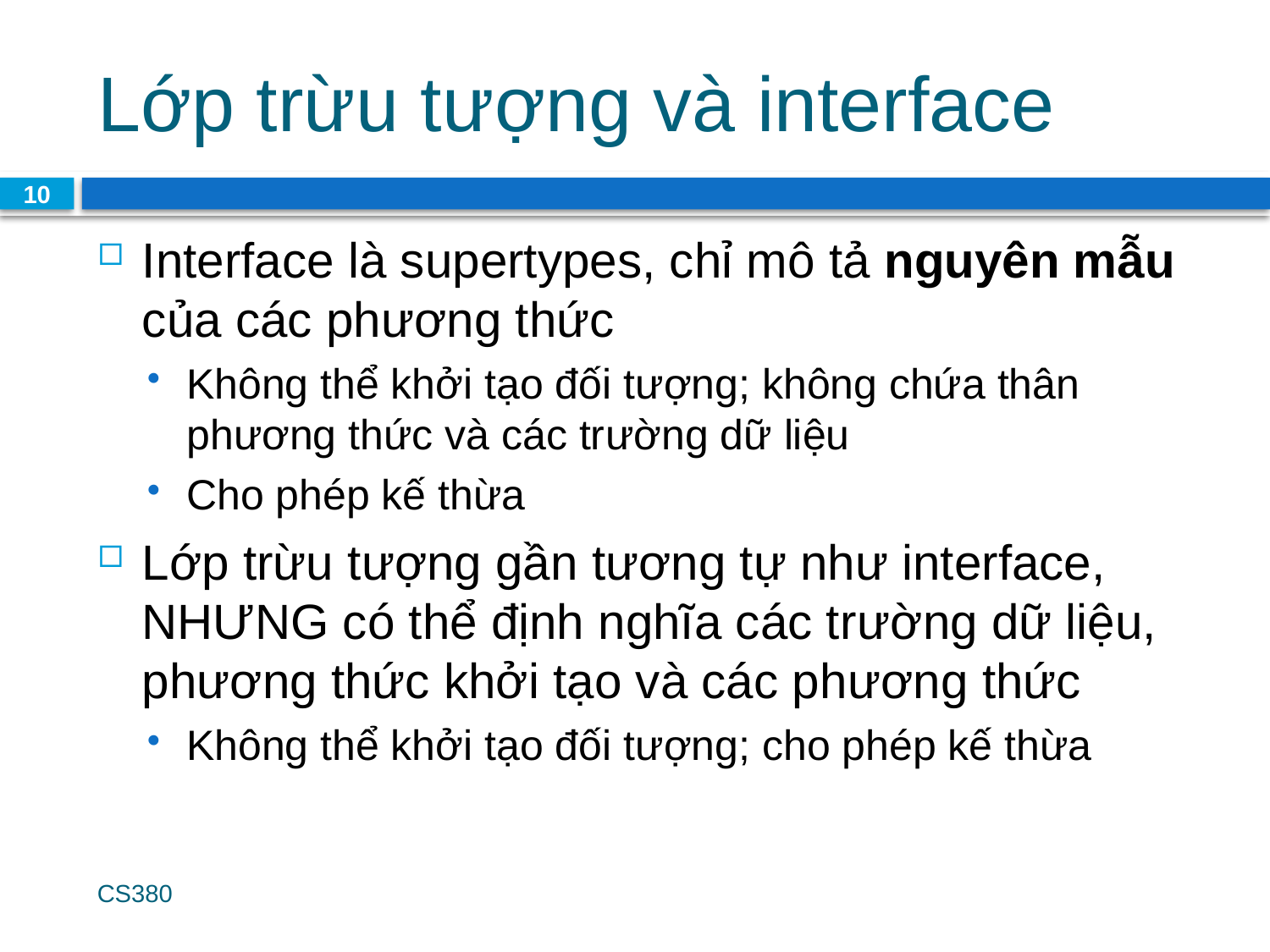

# Lớp trừu tượng và interface
10
Interface là supertypes, chỉ mô tả nguyên mẫu của các phương thức
Không thể khởi tạo đối tượng; không chứa thân phương thức và các trường dữ liệu
Cho phép kế thừa
Lớp trừu tượng gần tương tự như interface, NHƯNG có thể định nghĩa các trường dữ liệu, phương thức khởi tạo và các phương thức
Không thể khởi tạo đối tượng; cho phép kế thừa
CS380